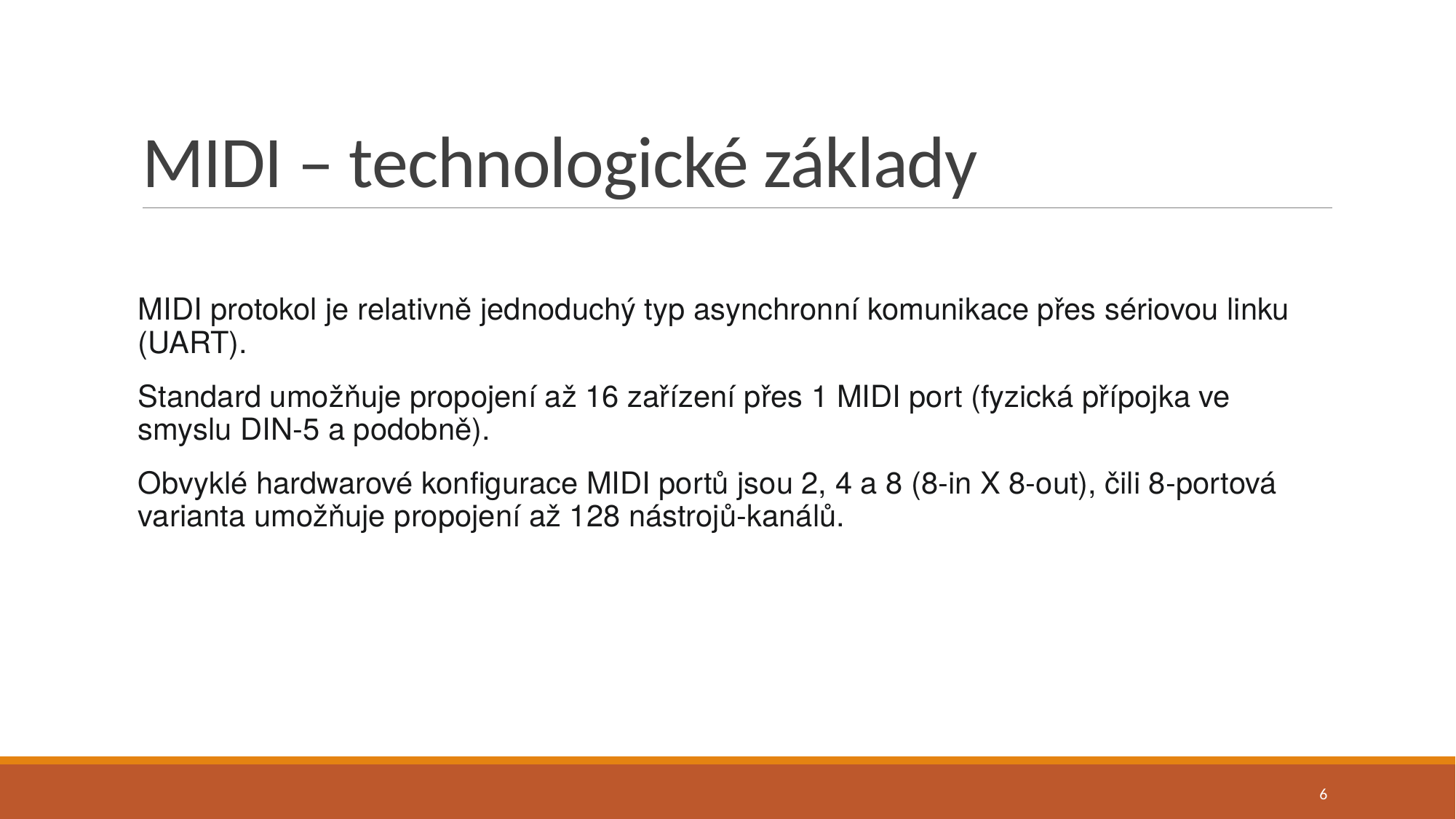

# MIDI – technologické základy
MIDI protokol je relativně jednoduchý typ asynchronní komunikace přes sériovou linku (UART).
Standard umožňuje propojení až 16 zařízení přes 1 MIDI port (fyzická přípojka ve smyslu DIN-5 a podobně).
Obvyklé hardwarové konfigurace MIDI portů jsou 2, 4 a 8 (8-in X 8-out), čili 8-portová varianta umožňuje propojení až 128 nástrojů-kanálů.

6